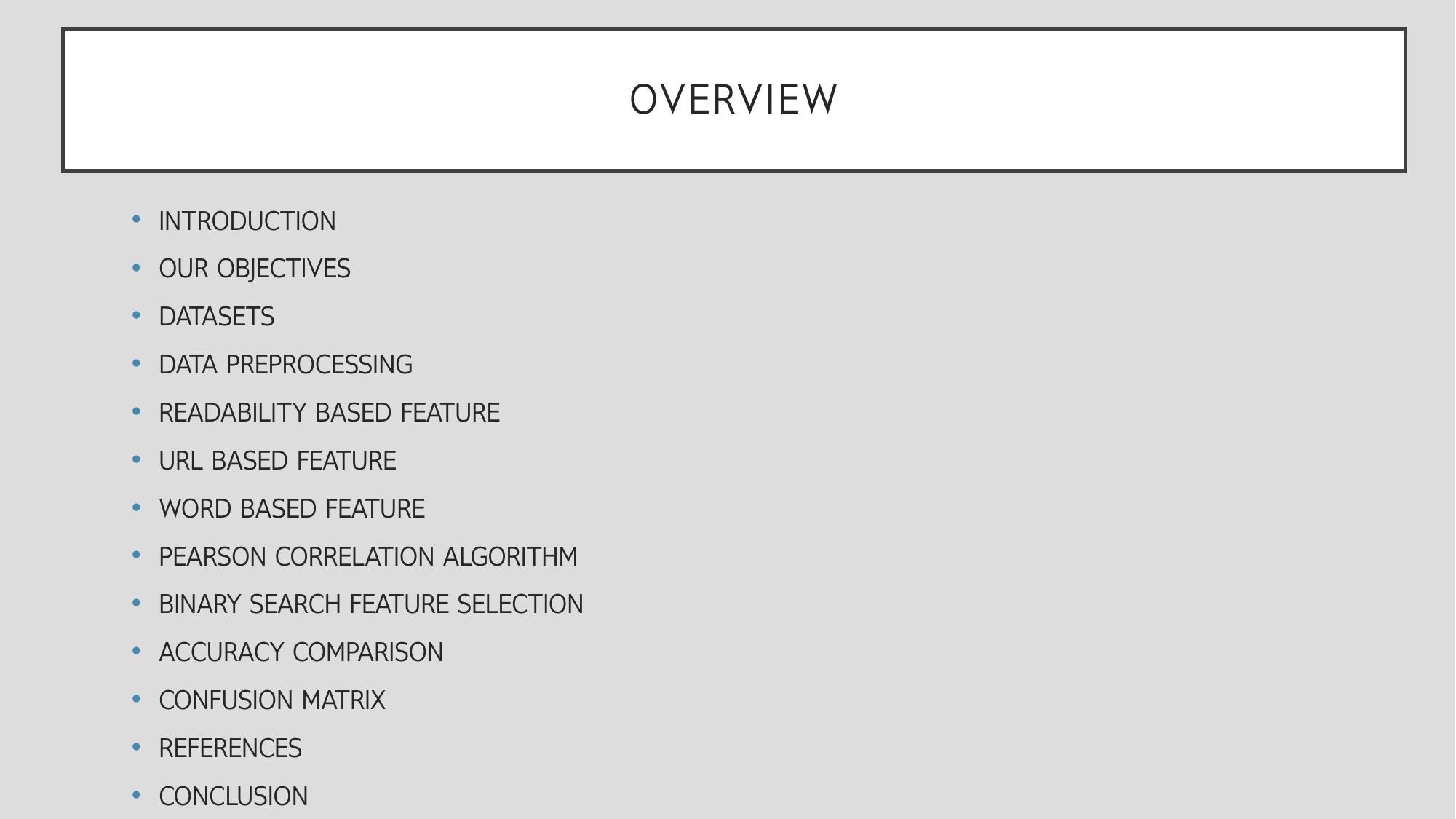

# overview
INTRODUCTION
OUR OBJECTIVES
DATASETS
DATA PREPROCESSING
READABILITY BASED FEATURE
URL BASED FEATURE
WORD BASED FEATURE
PEARSON CORRELATION ALGORITHM
BINARY SEARCH FEATURE SELECTION
ACCURACY COMPARISON
CONFUSION MATRIX
REFERENCES
CONCLUSION